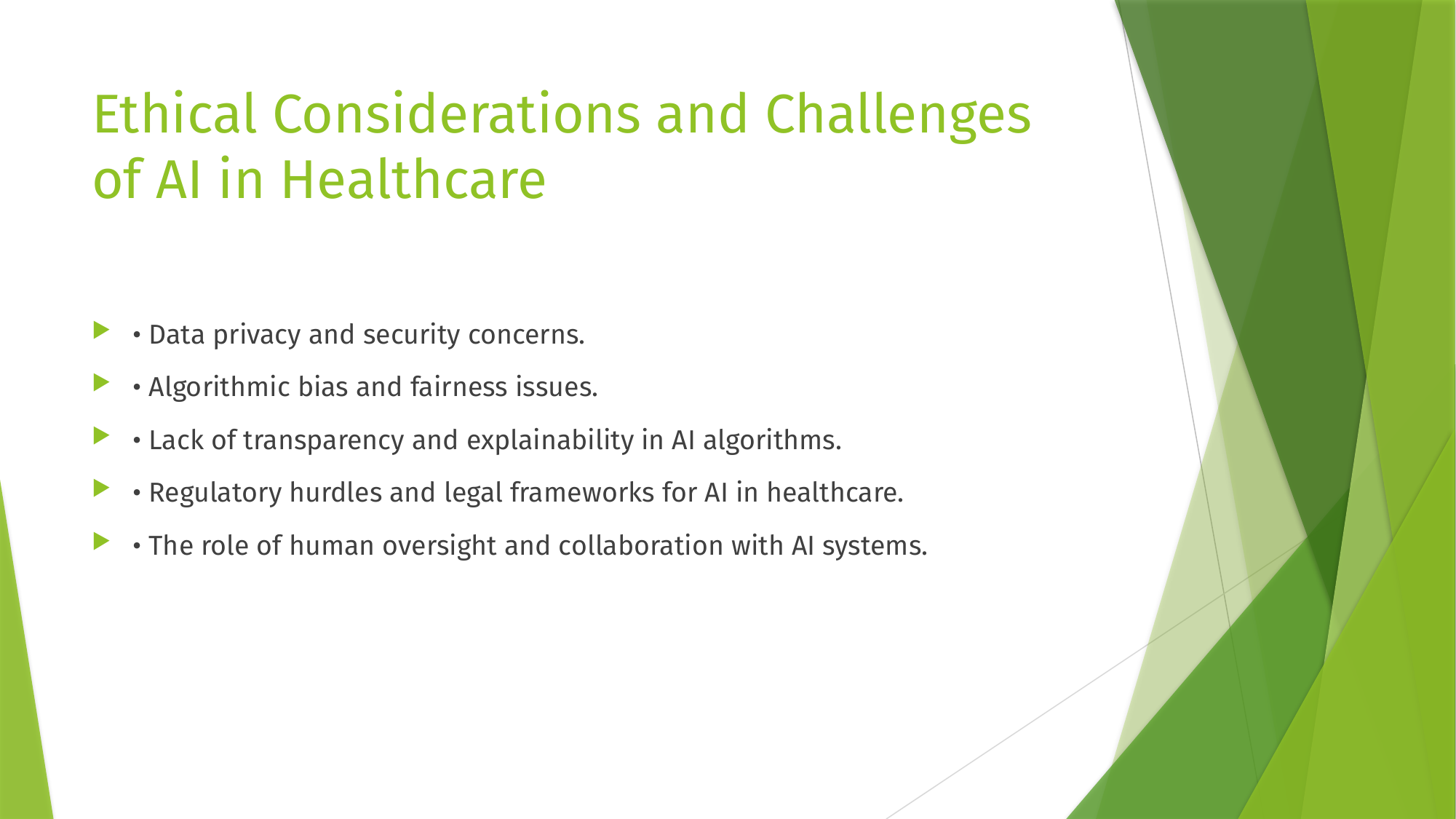

# Ethical Considerations and Challenges of AI in Healthcare

• Data privacy and security concerns.
• Algorithmic bias and fairness issues.
• Lack of transparency and explainability in AI algorithms.
• Regulatory hurdles and legal frameworks for AI in healthcare.
• The role of human oversight and collaboration with AI systems.